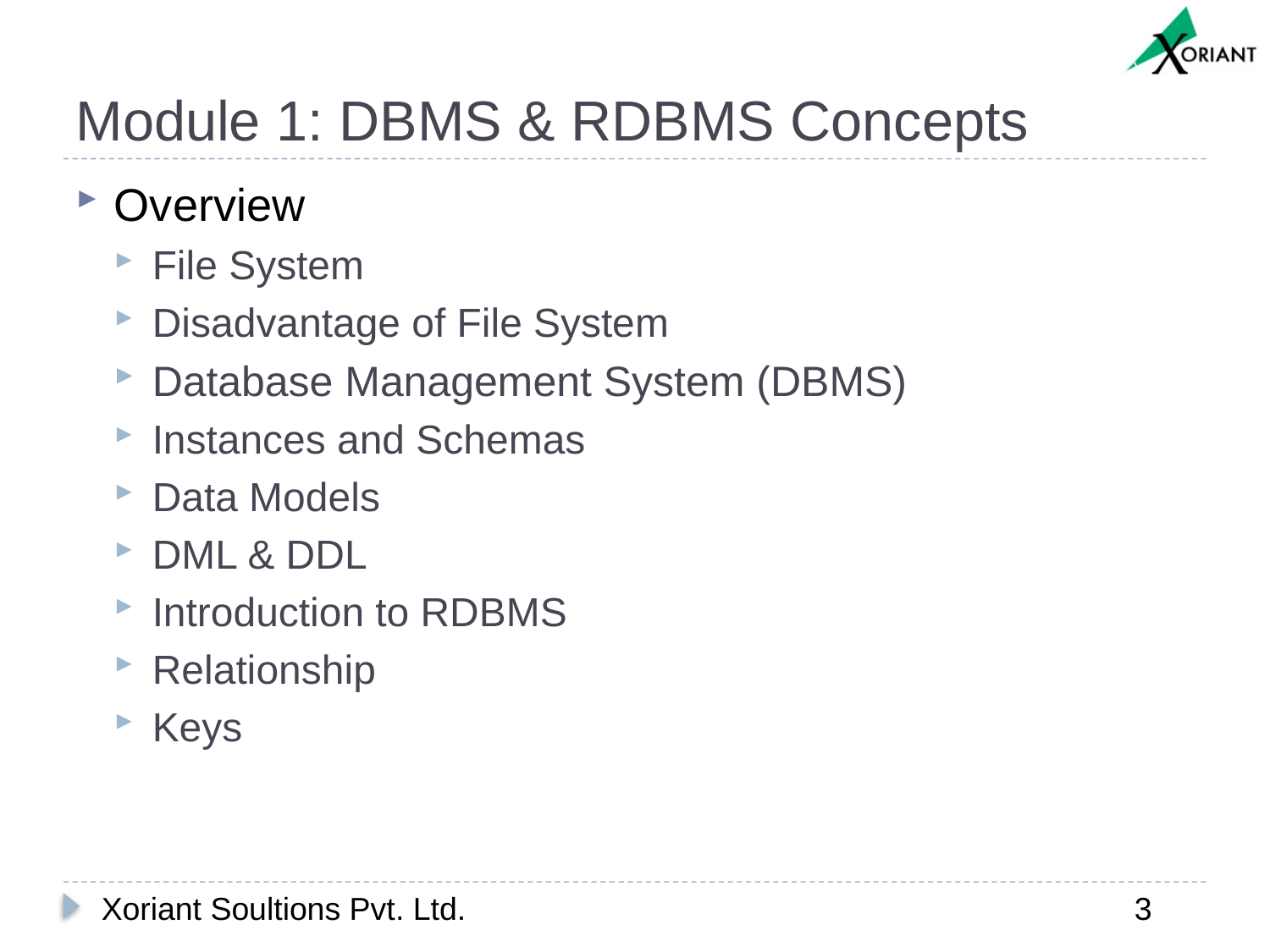

# Module 1: DBMS & RDBMS Concepts
Overview
File System
Disadvantage of File System
Database Management System (DBMS)
Instances and Schemas
Data Models
DML & DDL
Introduction to RDBMS
Relationship
Keys
Xoriant Soultions Pvt. Ltd.
3